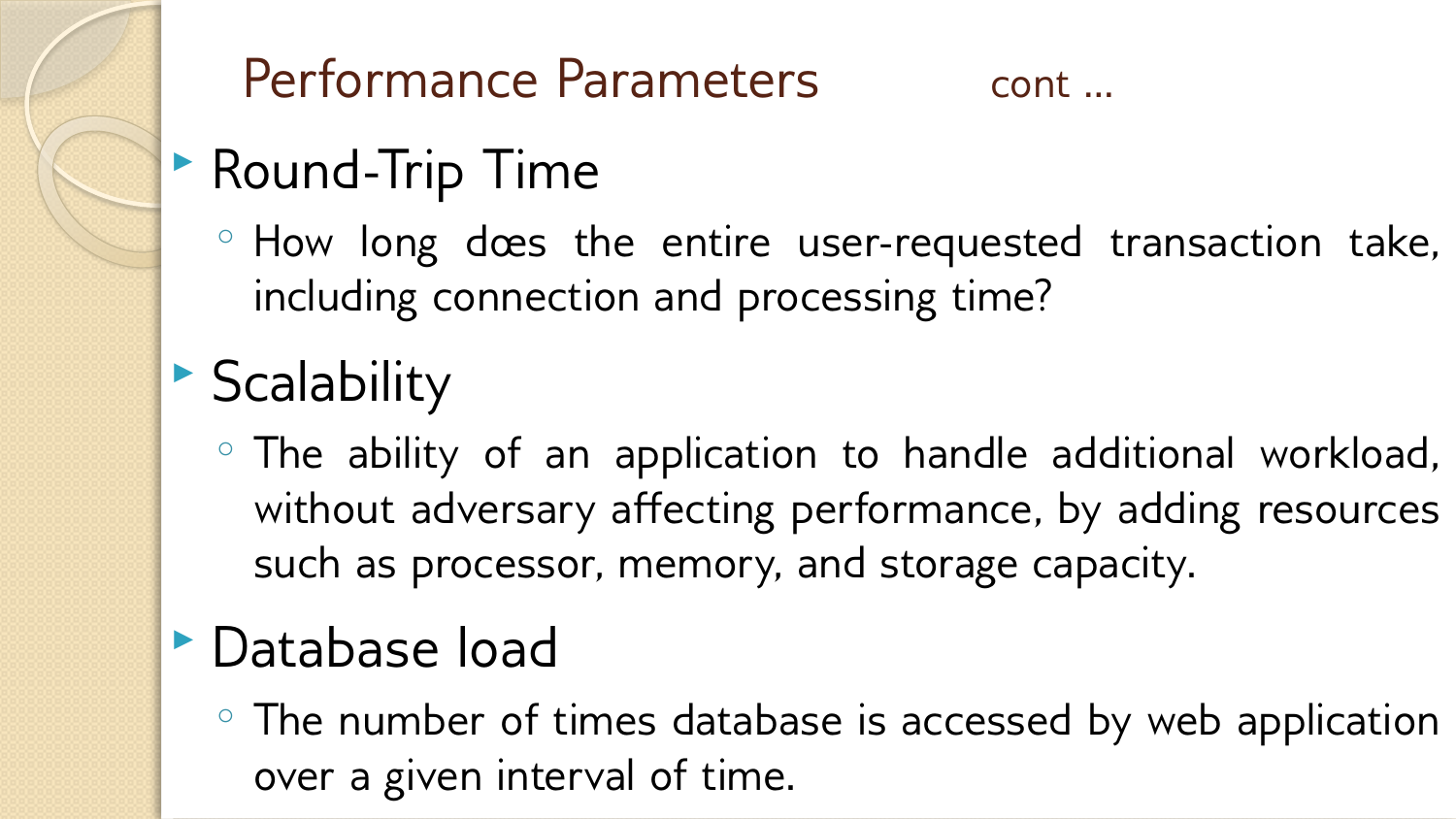

# Performance Parameters          cont …
Round-Trip Time
How long does the entire user-requested transaction take, including connection and processing time?
Scalability
The ability of an application to handle additional workload, without adversary affecting performance, by adding resources such as processor, memory, and storage capacity.
Database load
The number of times database is accessed by web application over a given interval of time.